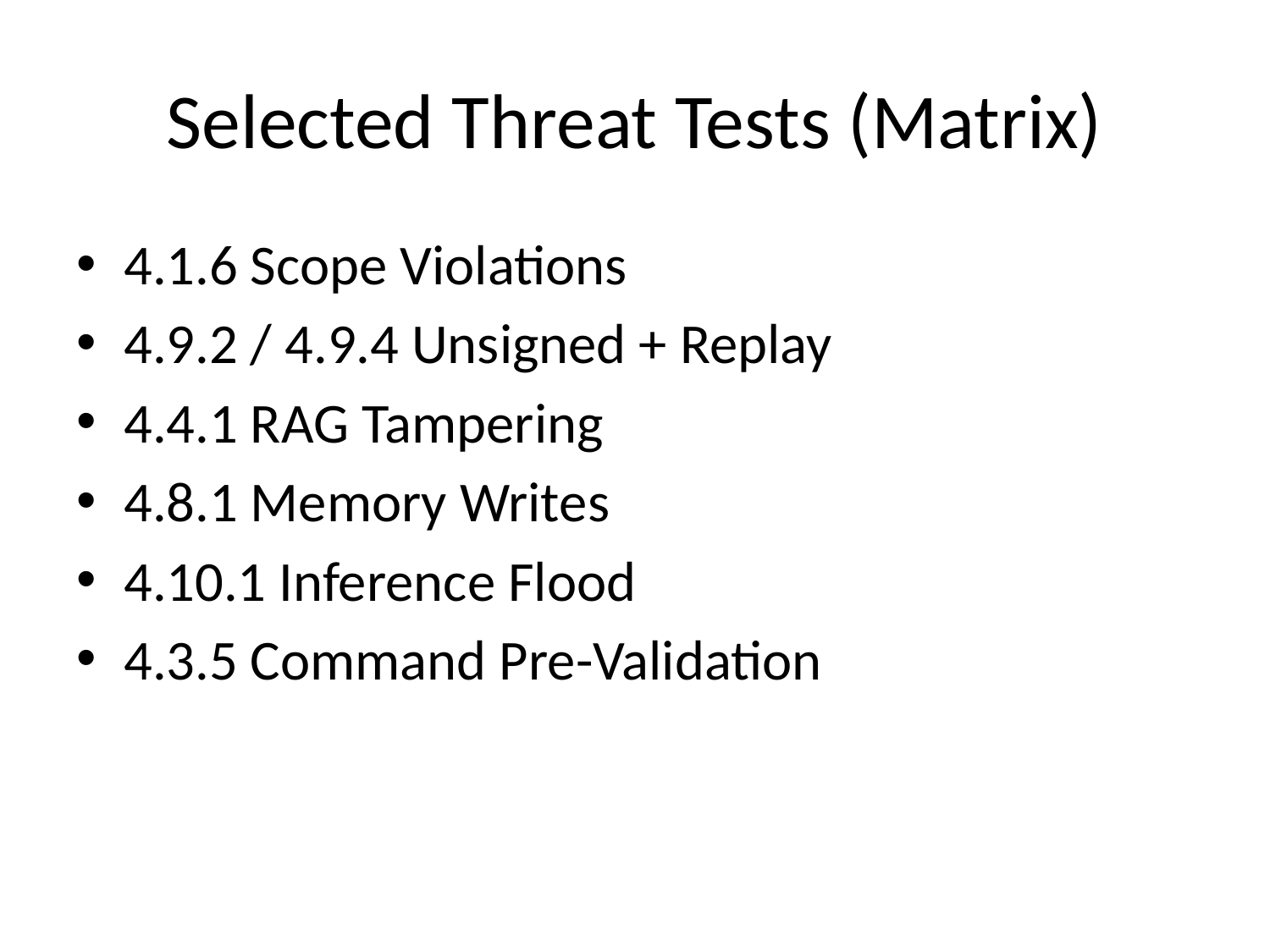

# Selected Threat Tests (Matrix)
4.1.6 Scope Violations
4.9.2 / 4.9.4 Unsigned + Replay
4.4.1 RAG Tampering
4.8.1 Memory Writes
4.10.1 Inference Flood
4.3.5 Command Pre-Validation